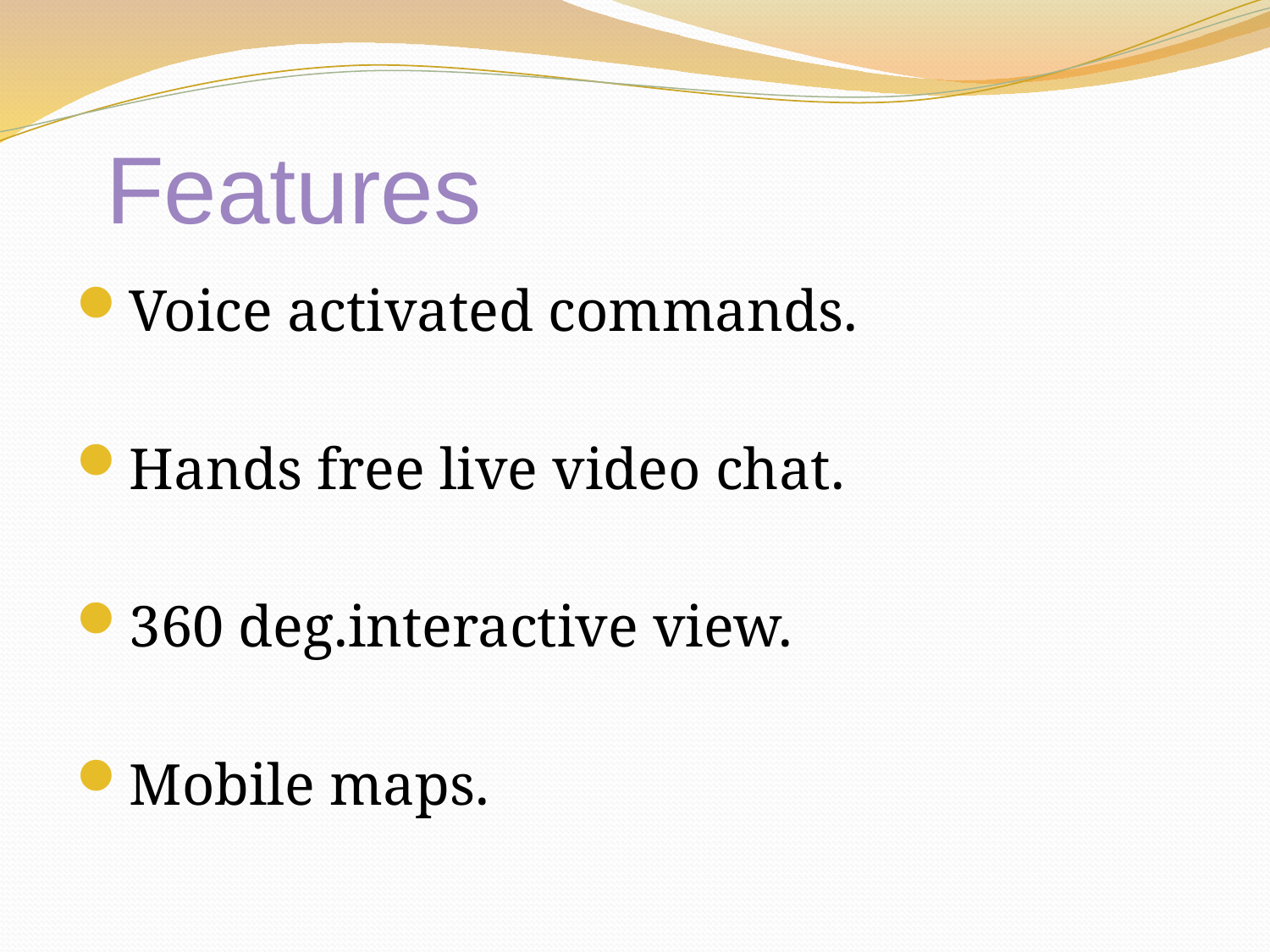

# Features
Voice activated commands.

Hands free live video chat.

360 deg.interactive view.

Mobile maps.